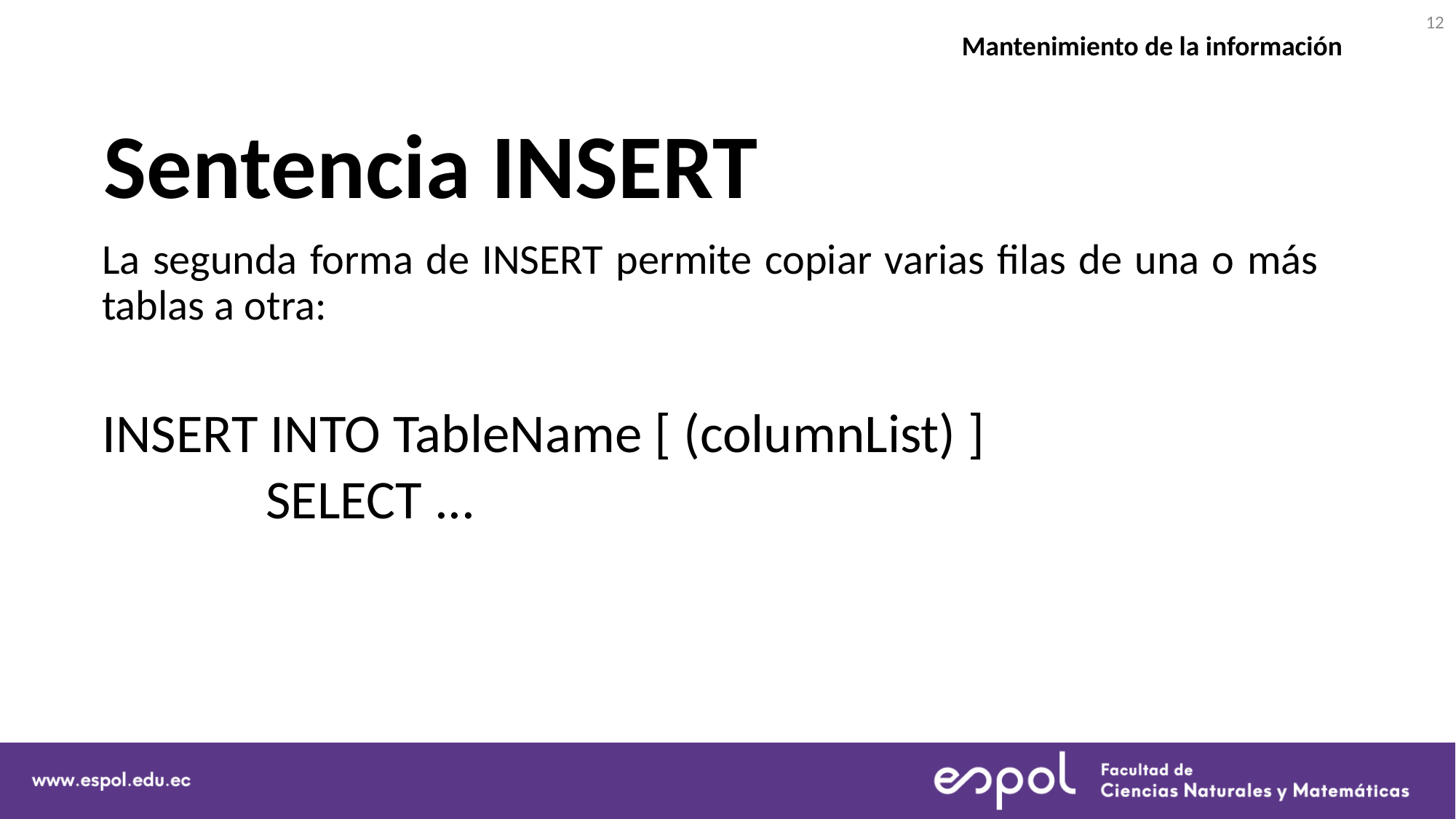

12
Mantenimiento de la información
# Sentencia INSERT
La segunda forma de INSERT permite copiar varias filas de una o más tablas a otra:

INSERT INTO TableName [ (columnList) ]
	SELECT ...